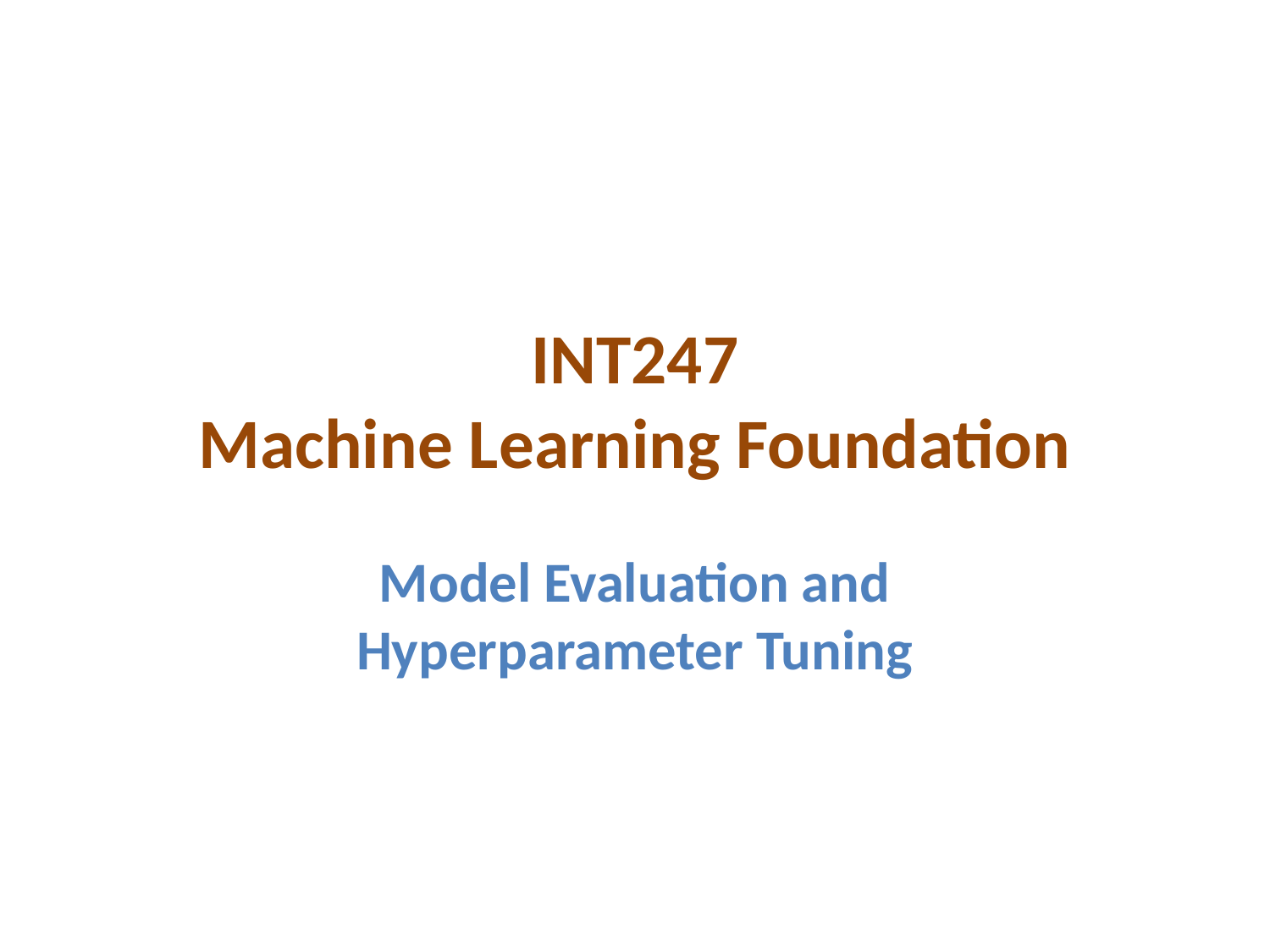

# INT247 Machine Learning Foundation
Model Evaluation and Hyperparameter Tuning